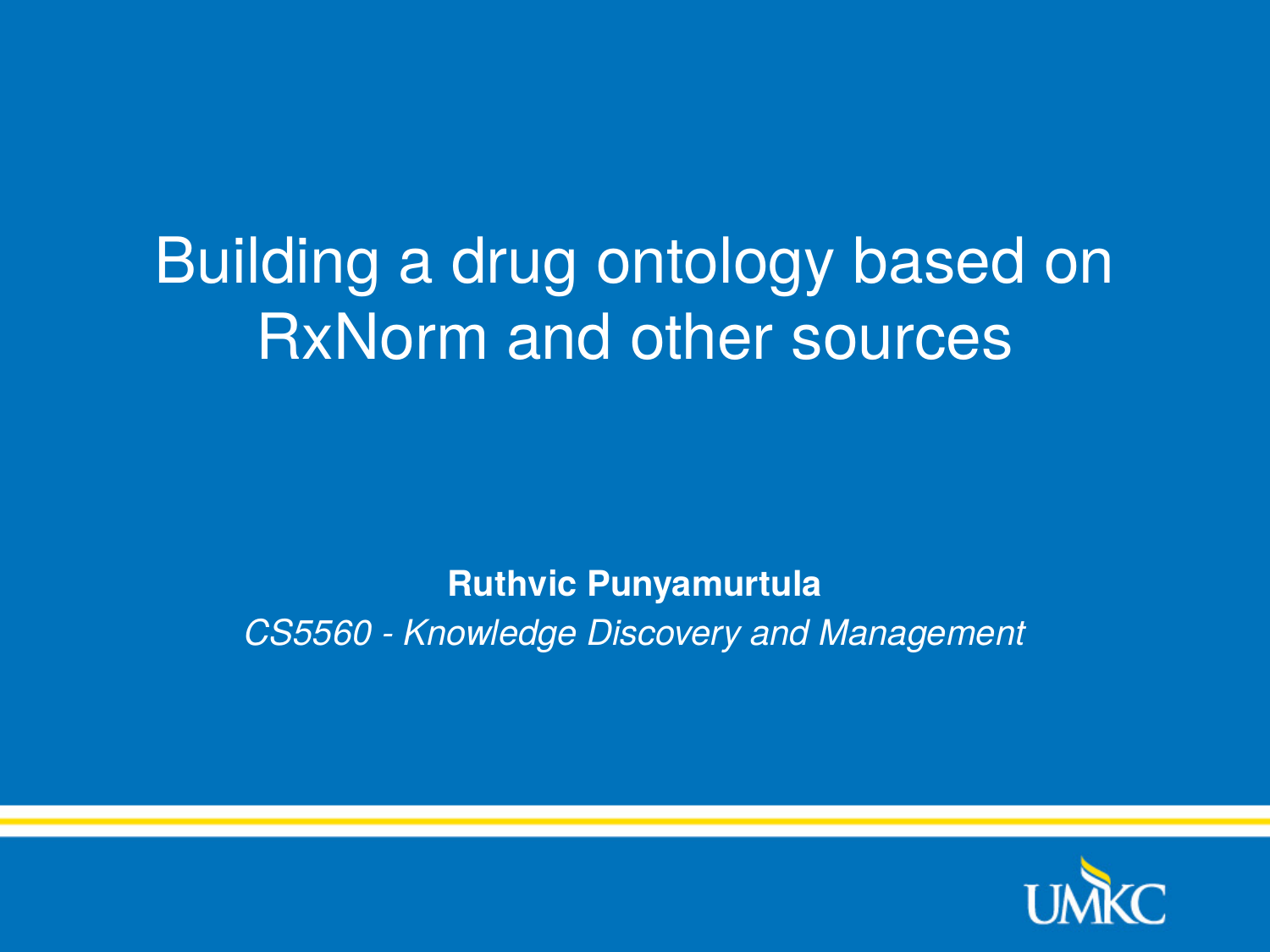

# Building a drug ontology based on RxNorm and other sources
Ruthvic Punyamurtula
CS5560 - Knowledge Discovery and Management